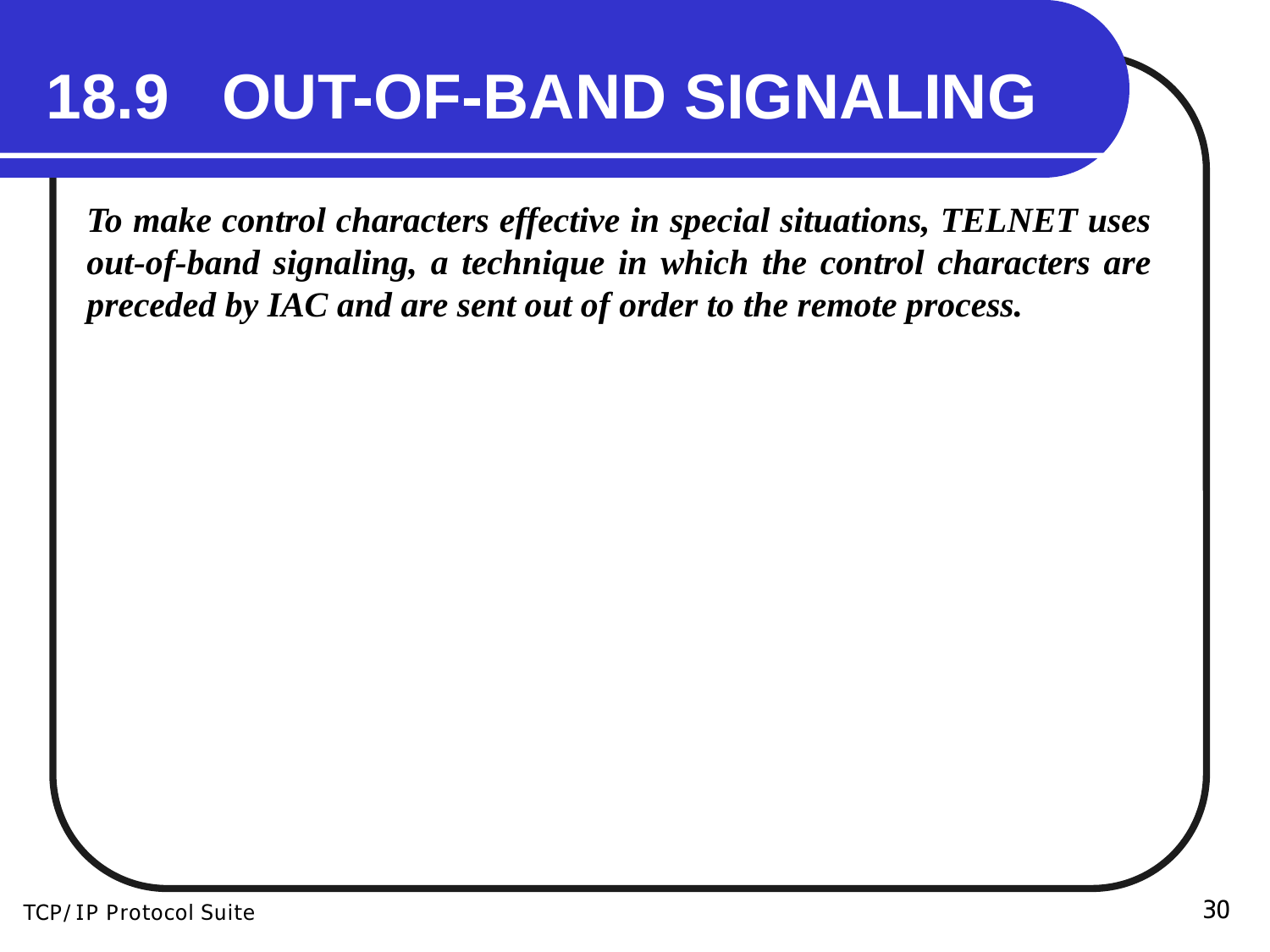

18.9   OUT-OF-BAND SIGNALING
To make control characters effective in special situations, TELNET uses out-of-band signaling, a technique in which the control characters are preceded by IAC and are sent out of order to the remote process.
30
TCP/IP Protocol Suite